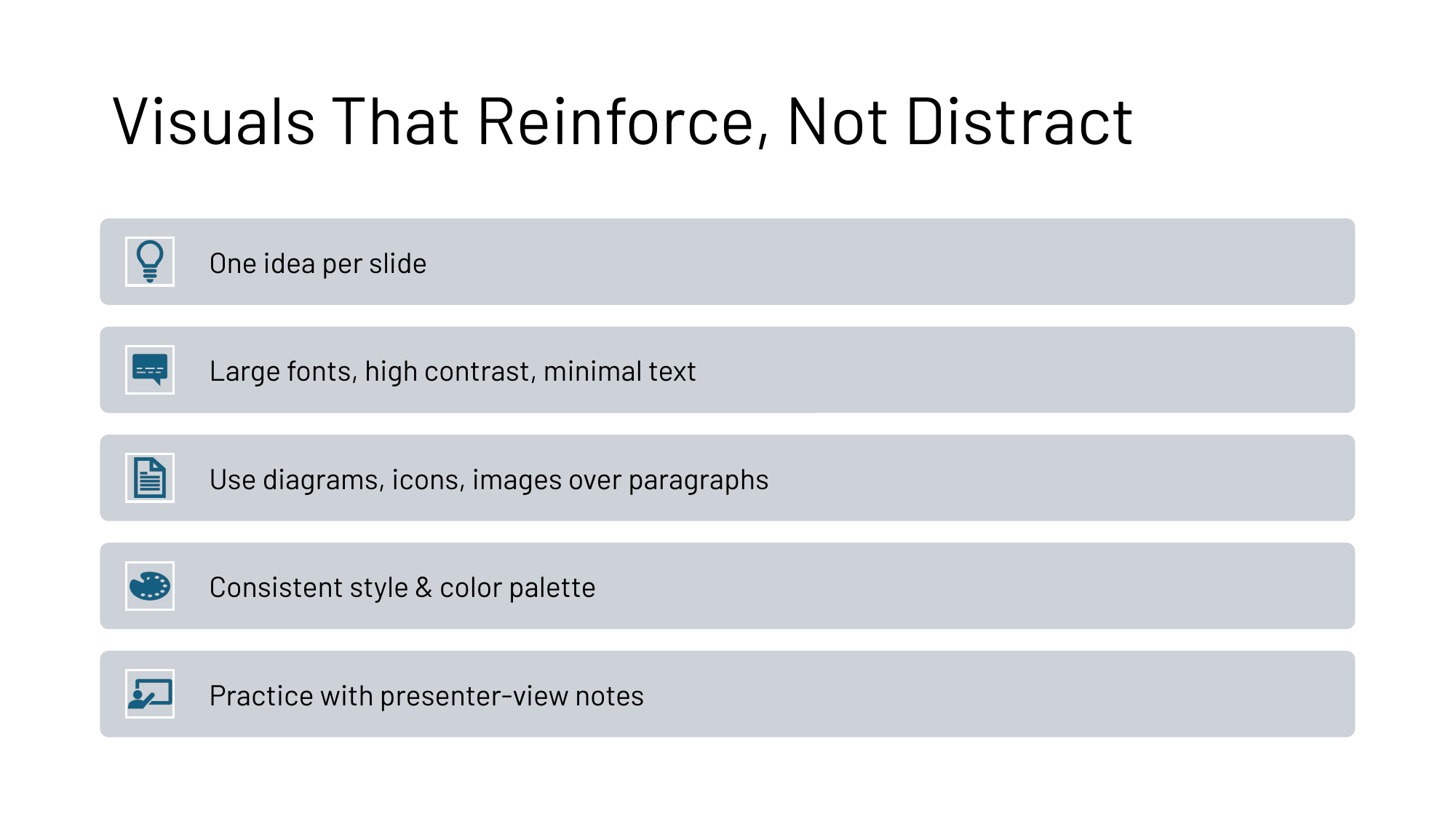

# Visuals That Reinforce, Not Distract
One idea per slide
Large fonts, high contrast, minimal text
Use diagrams, icons, images over paragraphs
Consistent style & color palette
Practice with presenter‑view notes